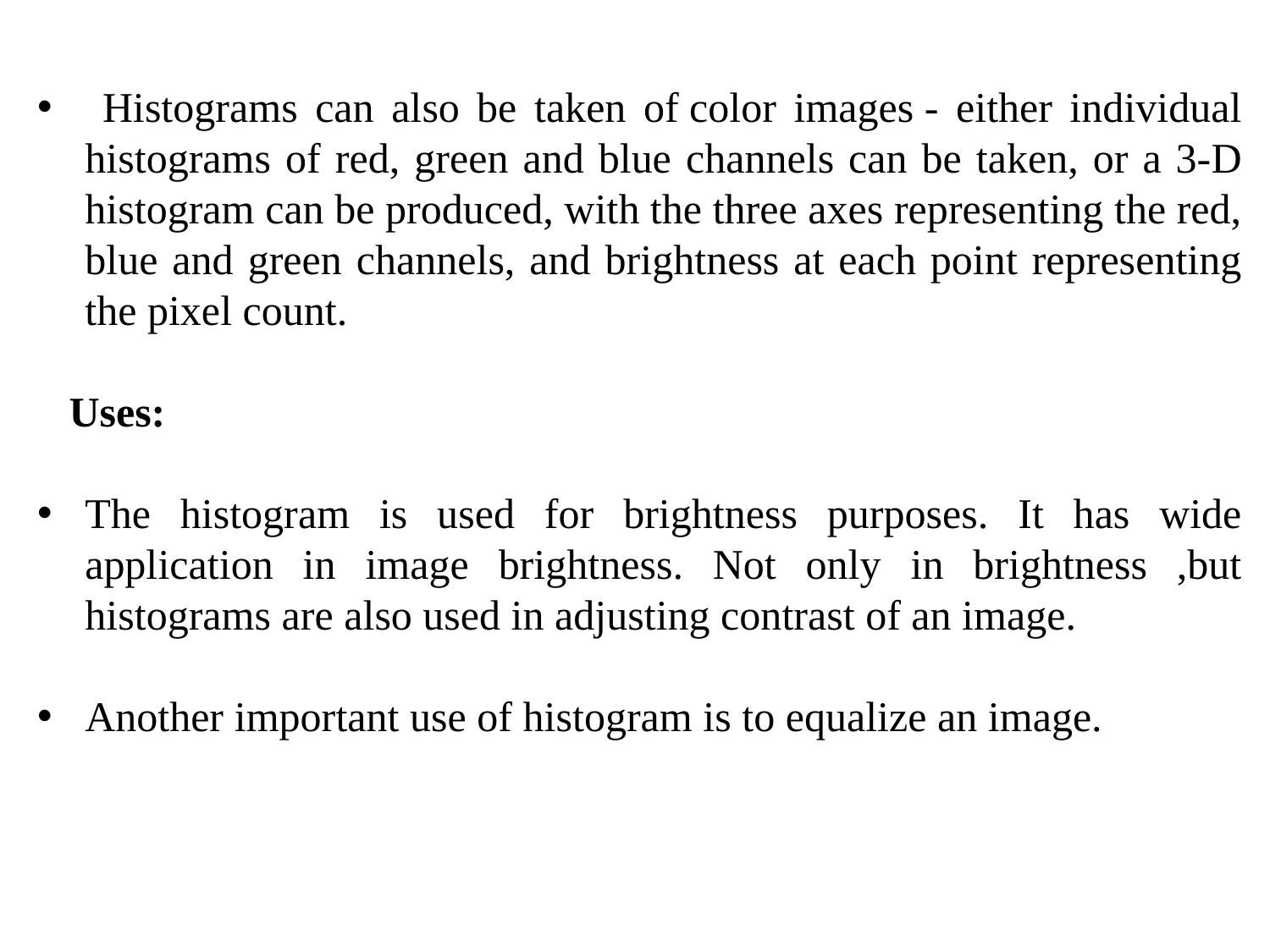

Histograms can also be taken of color images - either individual histograms of red, green and blue channels can be taken, or a 3-D histogram can be produced, with the three axes representing the red, blue and green channels, and brightness at each point representing the pixel count.

   Uses:

The histogram is used for brightness purposes. It has wide application in image brightness. Not only in brightness ,but histograms are also used in adjusting contrast of an image.

Another important use of histogram is to equalize an image.